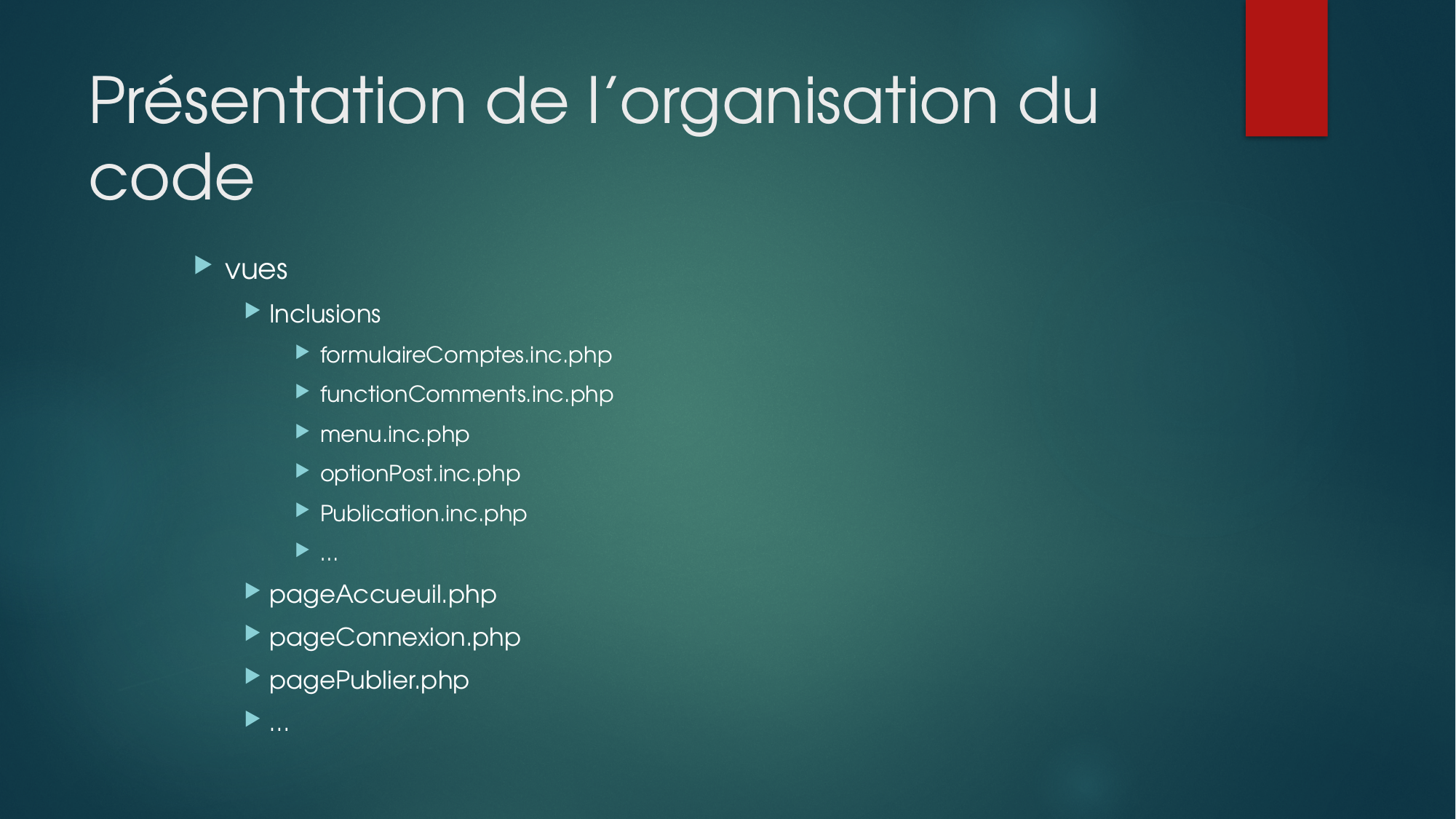

# Présentation de l’organisation du code
vues
Inclusions
formulaireComptes.inc.php
functionComments.inc.php
menu.inc.php
optionPost.inc.php
Publication.inc.php
…
pageAccueuil.php
pageConnexion.php
pagePublier.php
…